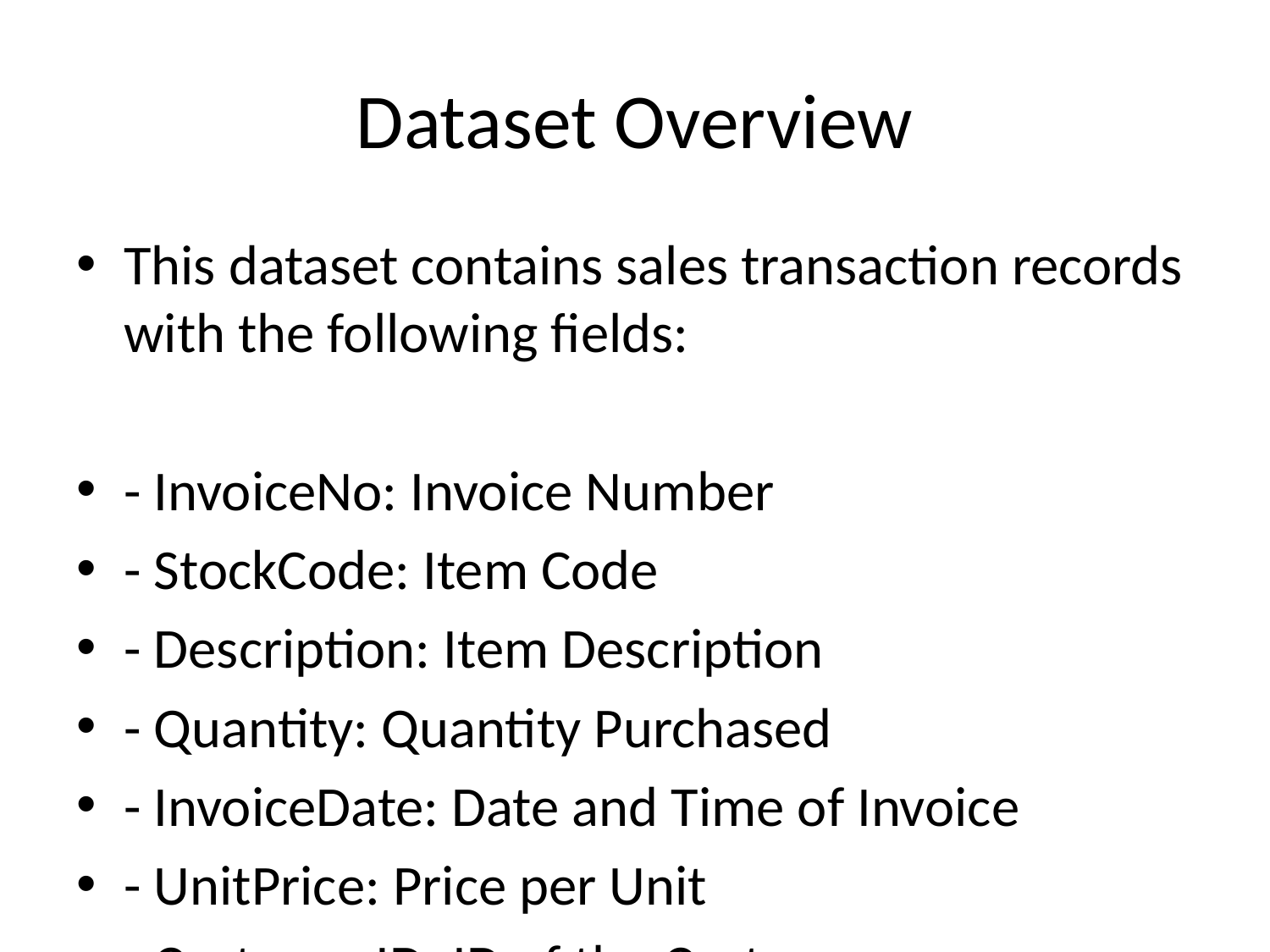

# Dataset Overview
This dataset contains sales transaction records with the following fields:

- InvoiceNo: Invoice Number
- StockCode: Item Code
- Description: Item Description
- Quantity: Quantity Purchased
- InvoiceDate: Date and Time of Invoice
- UnitPrice: Price per Unit
- CustomerID: ID of the Customer
- Country: Country of Purchase